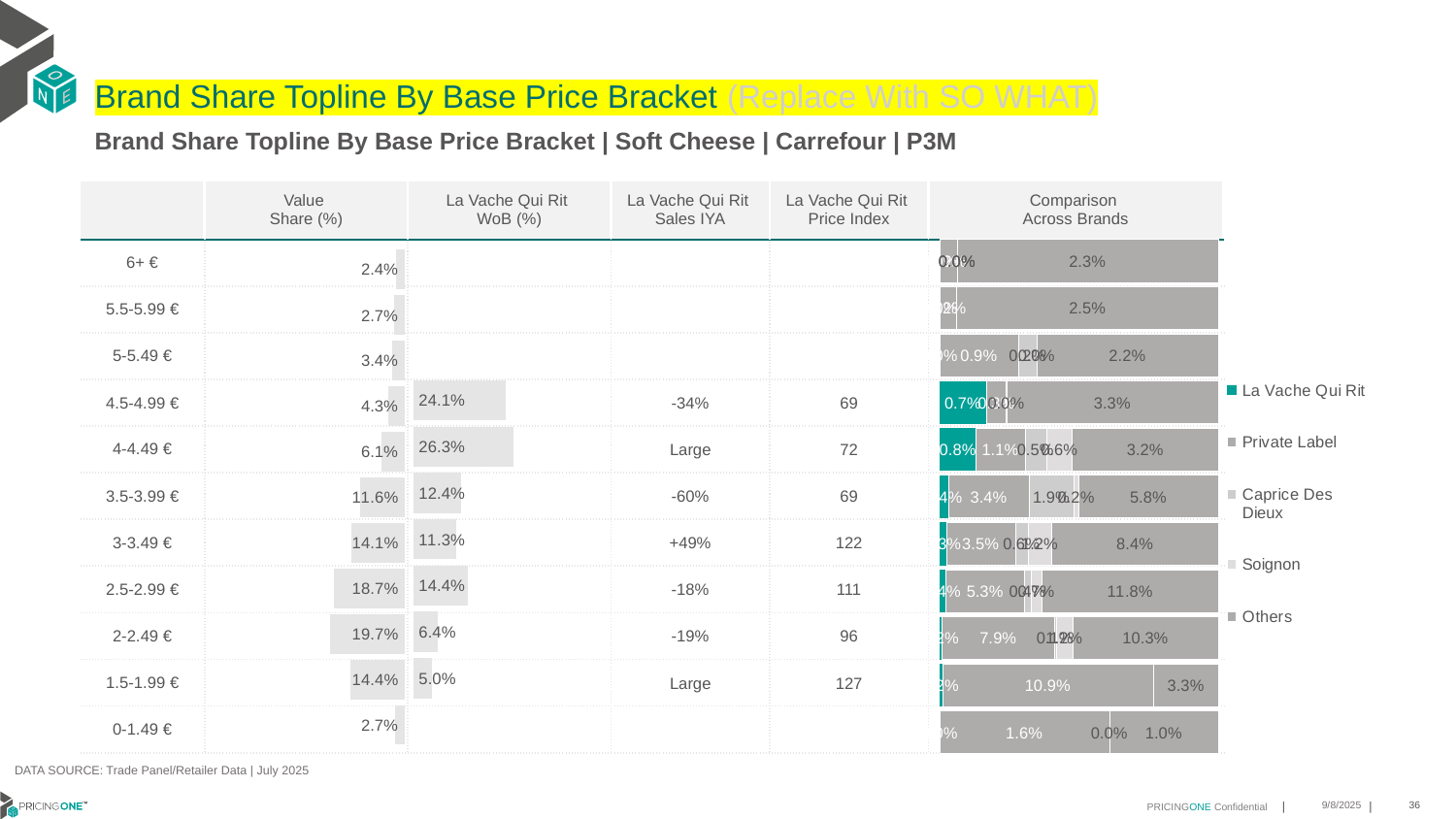

# Brand Share Topline By Base Price Bracket (Replace With SO WHAT)
Brand Share Topline By Base Price Bracket | Soft Cheese | Carrefour | P3M
|  | Value Share (%) | La Vache Qui Rit WoB (%) | La Vache Qui Rit Sales IYA | La Vache Qui Rit Price Index | Comparison Across Brands |
| --- | --- | --- | --- | --- | --- |
| 6+ € |  |  |  |  |  |
| 5.5-5.99 € |  |  |  |  |  |
| 5-5.49 € |  |  |  |  |  |
| 4.5-4.99 € |  |  | -34% | 69 |  |
| 4-4.49 € |  |  | Large | 72 |  |
| 3.5-3.99 € |  |  | -60% | 69 |  |
| 3-3.49 € |  |  | +49% | 122 |  |
| 2.5-2.99 € |  |  | -18% | 111 |  |
| 2-2.49 € |  |  | -19% | 96 |  |
| 1.5-1.99 € |  |  | Large | 127 |  |
| 0-1.49 € |  |  |  |  |  |

### Chart

| Category | La Vache Qui Rit | Private Label | Caprice Des Dieux | Soignon | Others |
|---|---|---|---|---|---|
| 6+ € | 7.616348191245295e-07 | 0.0015104435276264057 | 1.4872159190005607e-07 | 8.756547062479058e-06 | 0.022556590323336786 |
| 5.5-5.99 € | 2.185756729440218e-06 | 0.0016243417334473184 | None | None | 0.02518224298804284 |
| 5-5.49 € | 3.3935563242649154e-06 | 0.009476048603946812 | 0.002213527106691374 | 4.26335230113494e-06 | 0.021921688834085632 |
| 4.5-4.99 € | 0.00733505707366851 | 0.0029647063472338386 | 6.617209496571283e-05 | None | 0.03282776314487507 |
| 4-4.49 € | 0.007984190768593007 | 0.010659466871129713 | 0.004724889481379687 | 0.005590386052229329 | 0.03190753702820621 |
| 3.5-3.99 € | 0.0037744728815551137 | 0.03362421233664894 | 0.018605413657029873 | 0.0020296215915196892 | 0.0582590336784822 |
| 3-3.49 € | 0.0034438242223271344 | 0.03487337005416657 | 0.006452669335350948 | 0.011919503798430578 | 0.08446062797755274 |
| 2.5-2.99 € | 0.00436629017630431 | 0.052565894526394645 | 0.004309825545246255 | 0.00749427029786988 | 0.1183457926274074 |
| 2-2.49 € | 0.0019560900311123767 | 0.0789640491960931 | 0.001153858724114038 | 0.011686321862476009 | 0.1029624097253177 |
| 1.5-1.99 € | 0.0015140984734152224 | 0.10858238236090534 | None | None | 0.03343689974500827 |
| 0-1.49 € | 1.3520144718186915e-08 | 0.016217355002171426 | 6.917807380805638e-06 | None | 0.010430219297288134 |

### Chart

| Category | Value Share |
|---|---|
|  | 0.02407670075443669 |

### Chart

| Category | Brand WoB % |
|---|---|
|  | None |
DATA SOURCE: Trade Panel/Retailer Data | July 2025

9/8/2025
36